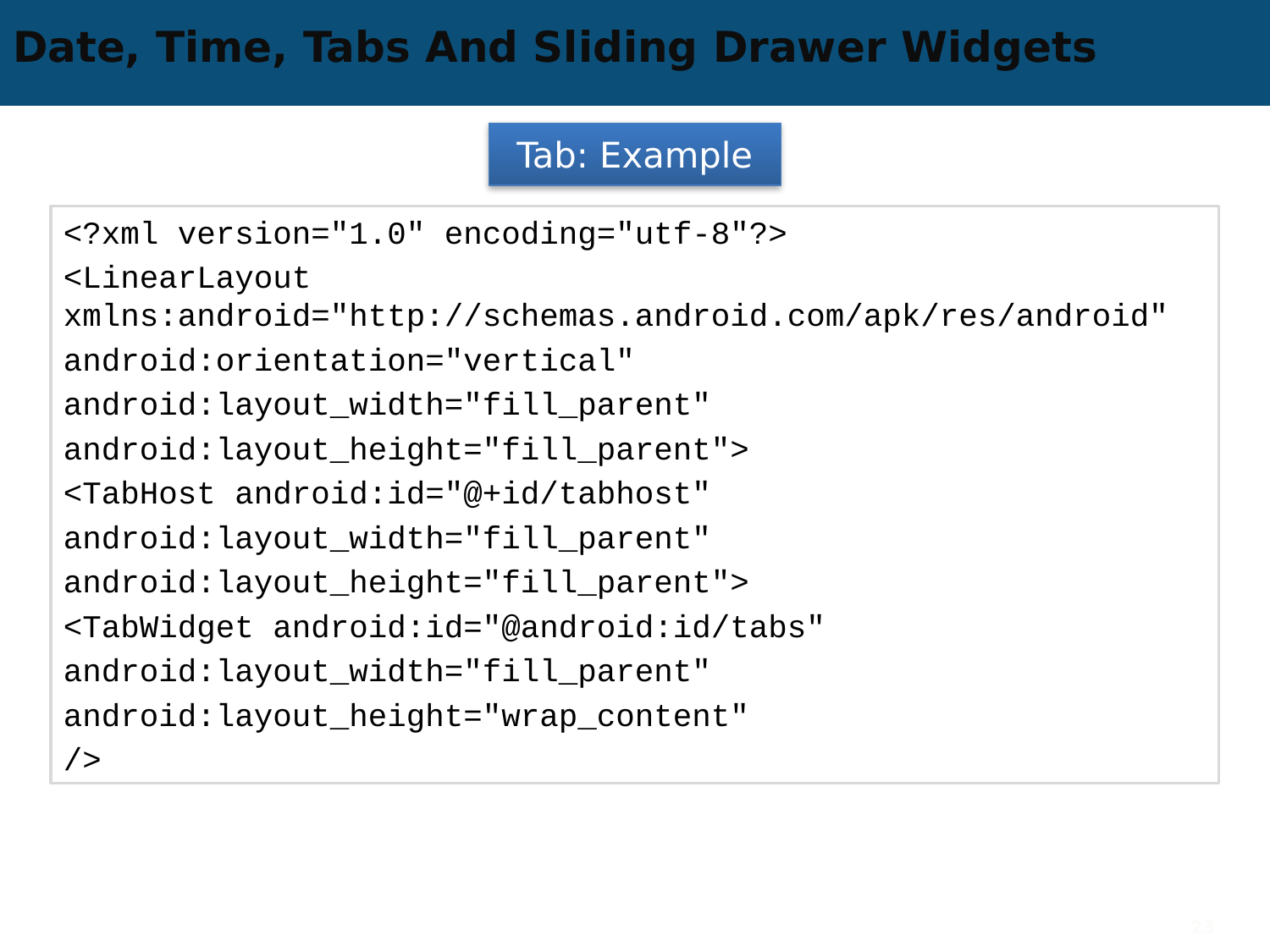

# Date, Time, Tabs And Sliding Drawer Widgets
Tab: Example
<?xml version="1.0" encoding="utf-8"?>
<LinearLayout xmlns:android="http://schemas.android.com/apk/res/android"
android:orientation="vertical"
android:layout_width="fill_parent"
android:layout_height="fill_parent">
<TabHost android:id="@+id/tabhost"
android:layout_width="fill_parent"
android:layout_height="fill_parent">
<TabWidget android:id="@android:id/tabs"
android:layout_width="fill_parent"
android:layout_height="wrap_content"
/>